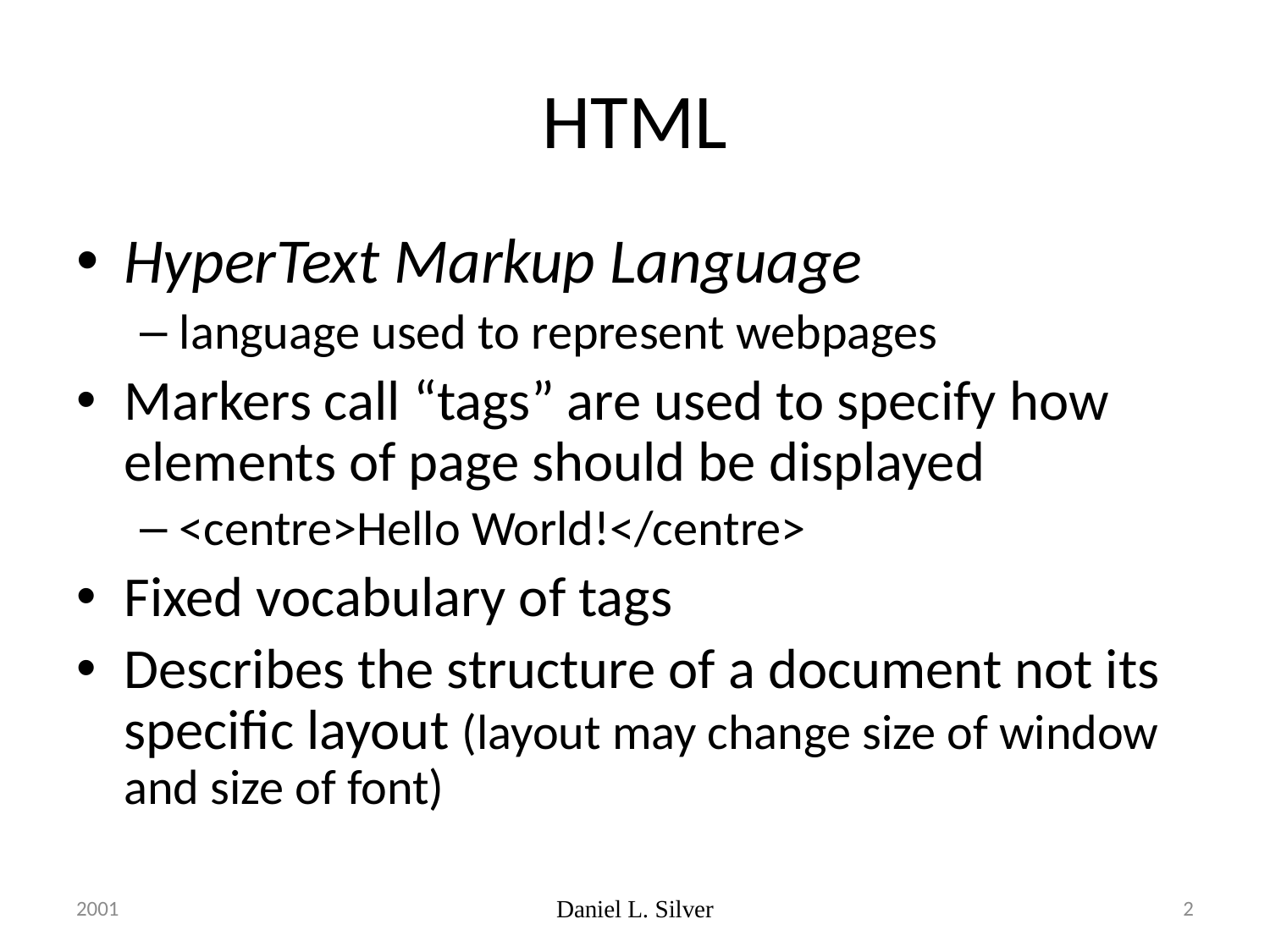

# HTML
HyperText Markup Language
language used to represent webpages
Markers call “tags” are used to specify how elements of page should be displayed
<centre>Hello World!</centre>
Fixed vocabulary of tags
Describes the structure of a document not its specific layout (layout may change size of window and size of font)
2001
Daniel L. Silver
2